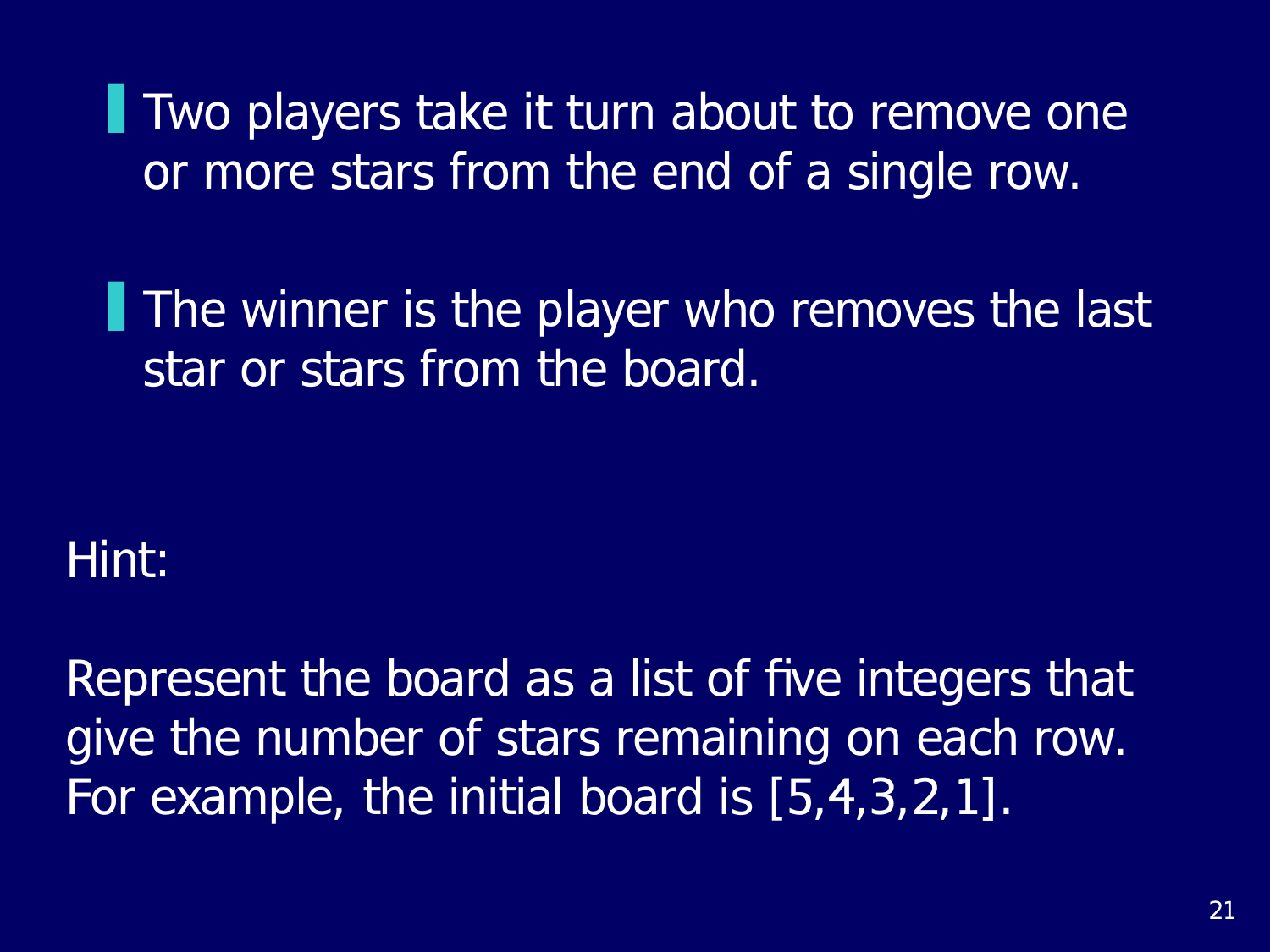

Two players take it turn about to remove one or more stars from the end of a single row.

The winner is the player who removes the last star or stars from the board.
Hint:

Represent the board as a list of five integers that give the number of stars remaining on each row. For example, the initial board is [5,4,3,2,1].
21